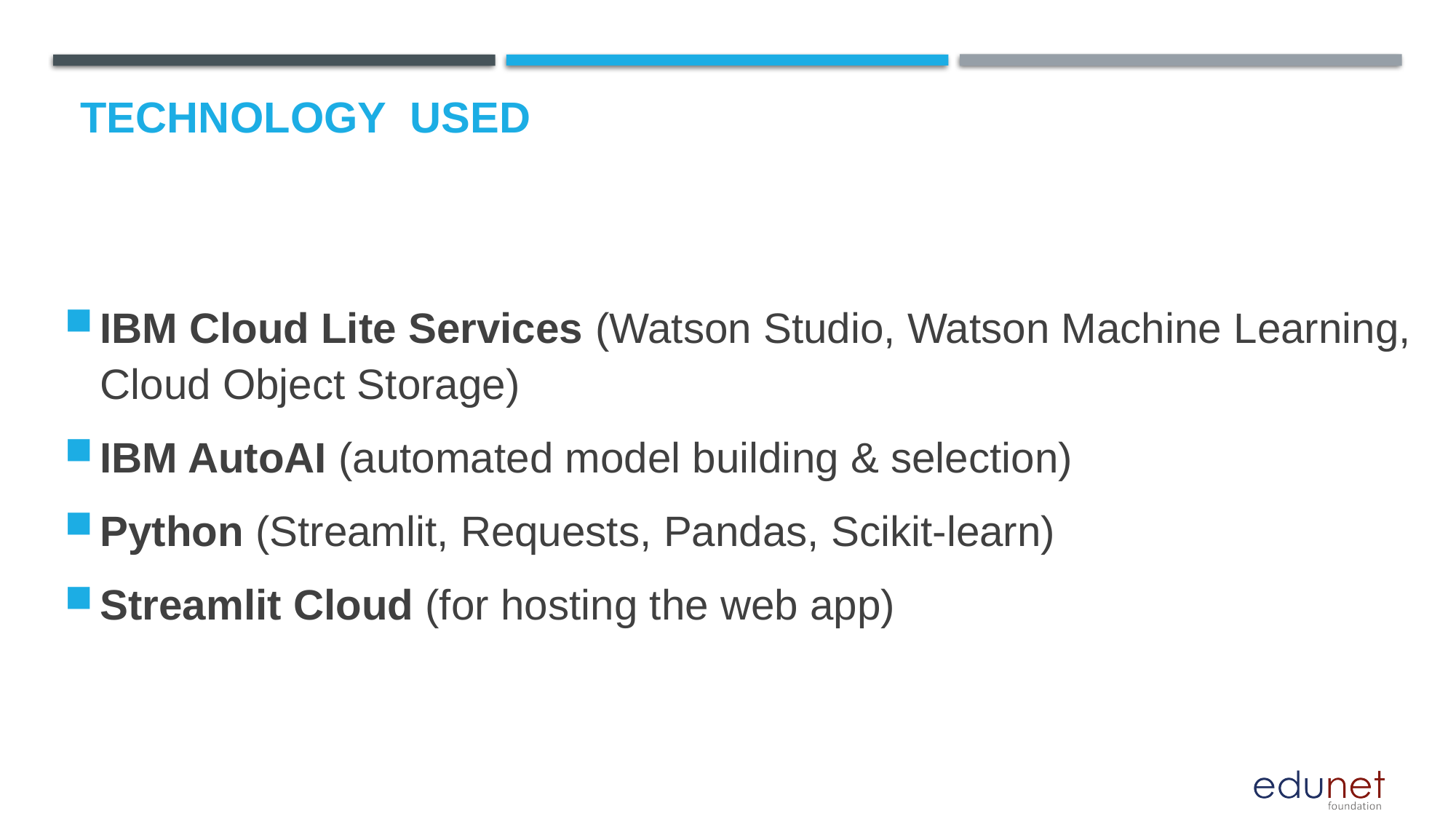

# Technology  used
IBM Cloud Lite Services (Watson Studio, Watson Machine Learning, Cloud Object Storage)
IBM AutoAI (automated model building & selection)
Python (Streamlit, Requests, Pandas, Scikit-learn)
Streamlit Cloud (for hosting the web app)